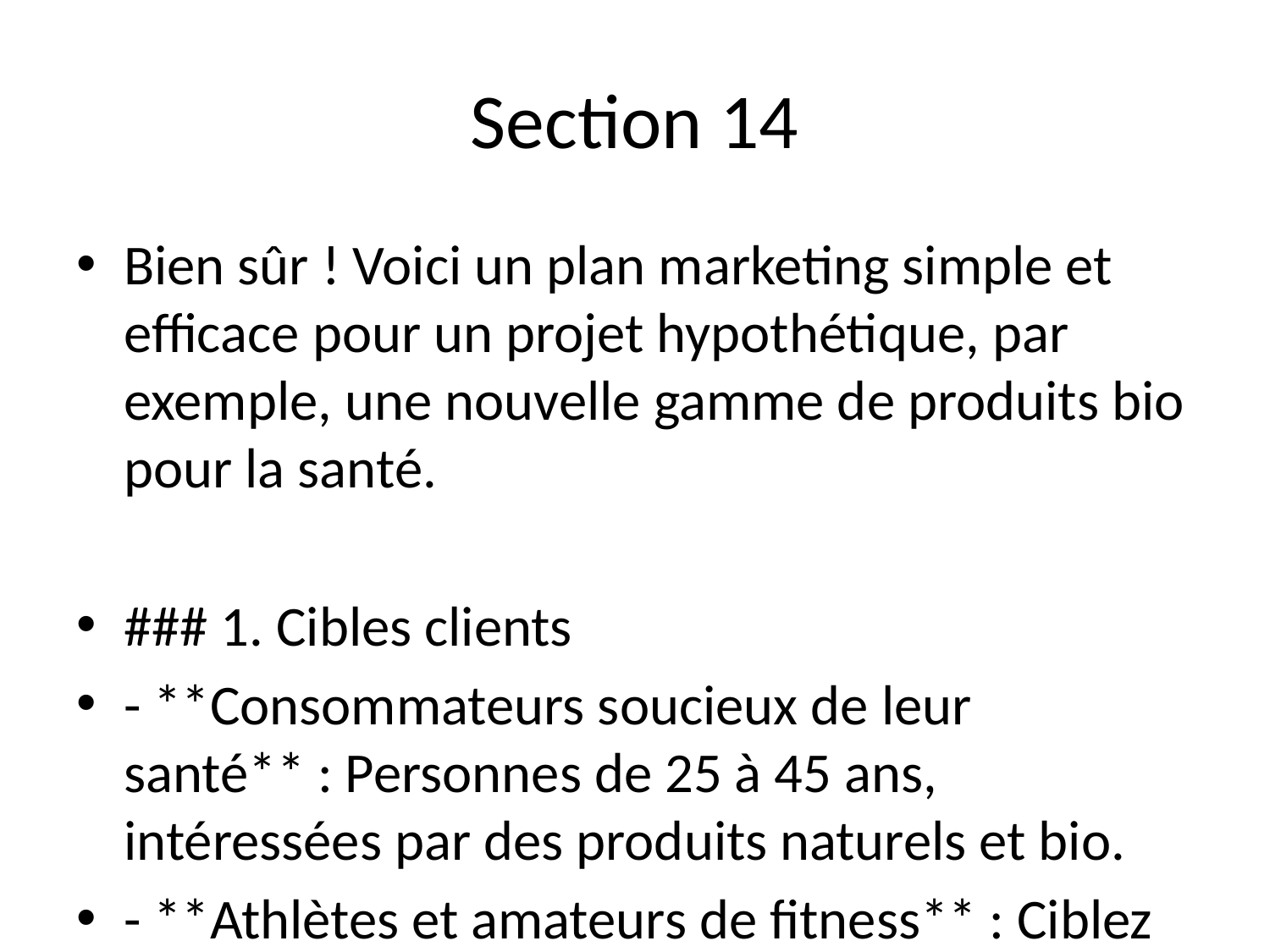

# Section 14
Bien sûr ! Voici un plan marketing simple et efficace pour un projet hypothétique, par exemple, une nouvelle gamme de produits bio pour la santé.

### 1. Cibles clients
- **Consommateurs soucieux de leur santé** : Personnes de 25 à 45 ans, intéressées par des produits naturels et bio.
- **Athlètes et amateurs de fitness** : Ciblez les personnes qui pratiquent régulièrement des activités sportives et qui recherchent des produits qui soutiennent leur mode de vie actif.
- **Parents** : Mères et pères cherchant des options alimentaires saines pour leurs enfants.
- **Millennials et Gen Z** : Jeunes adultes qui privilégient des achats écoresponsables et éthiques.

### 2. Canaux de communication
#### Digital
- **Réseaux sociaux** : Utilisation d'Instagram, Facebook et TikTok pour des publications engageantes, des vidéos de recettes, des témoignages clients et des partenariats avec des influenceurs.
- **Site web** : Création d'un site e-commerce avec un blog sur les bienfaits des produits bio